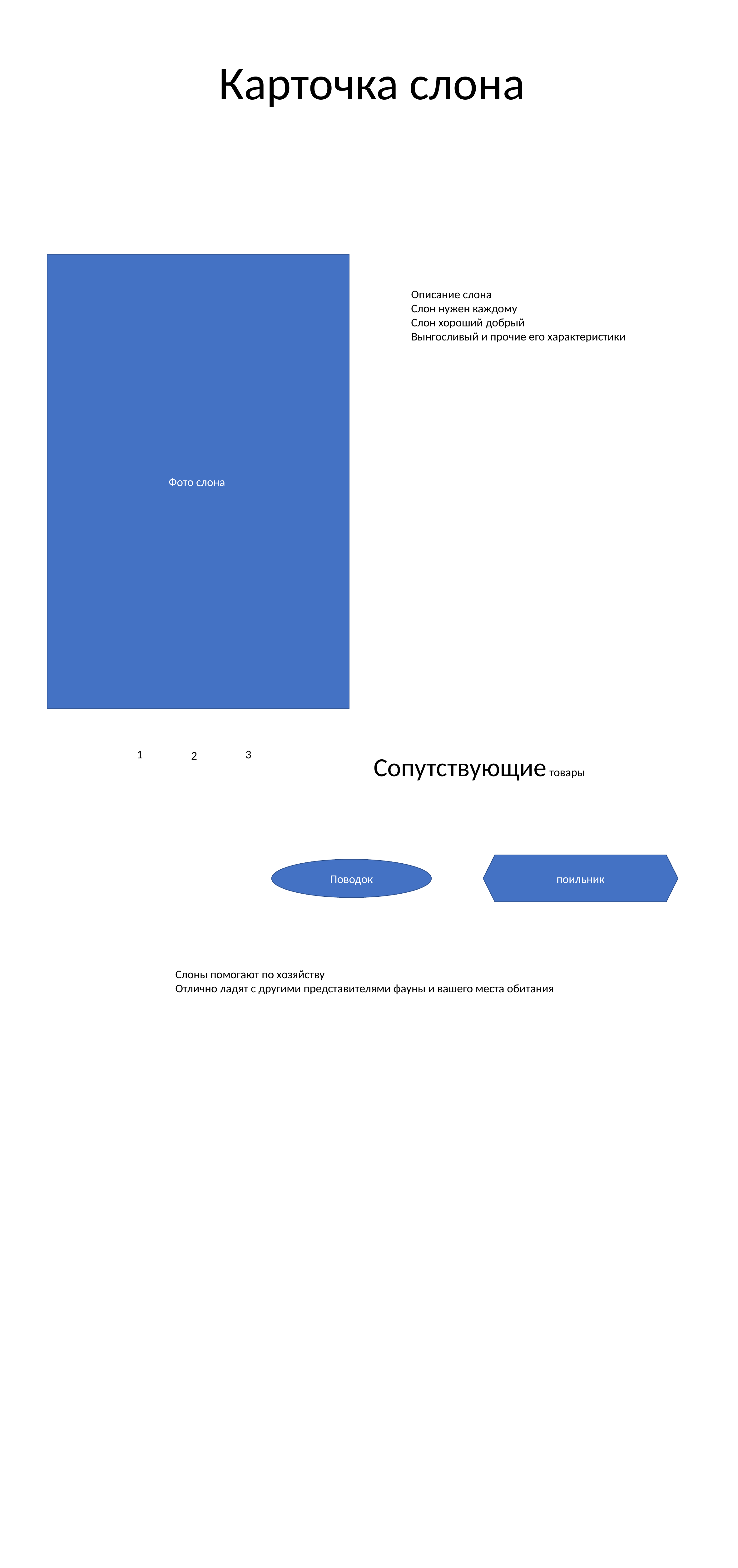

Карточка слона
Фото слона
Описание слона
Слон нужен каждому
Слон хороший добрый
Вынгосливый и прочие его характеристики

3
1
2
Сопутствующие товары

поильник
Поводок
Слоны помогают по хозяйству
Отлично ладят с другими представителями фауны и вашего места обитания